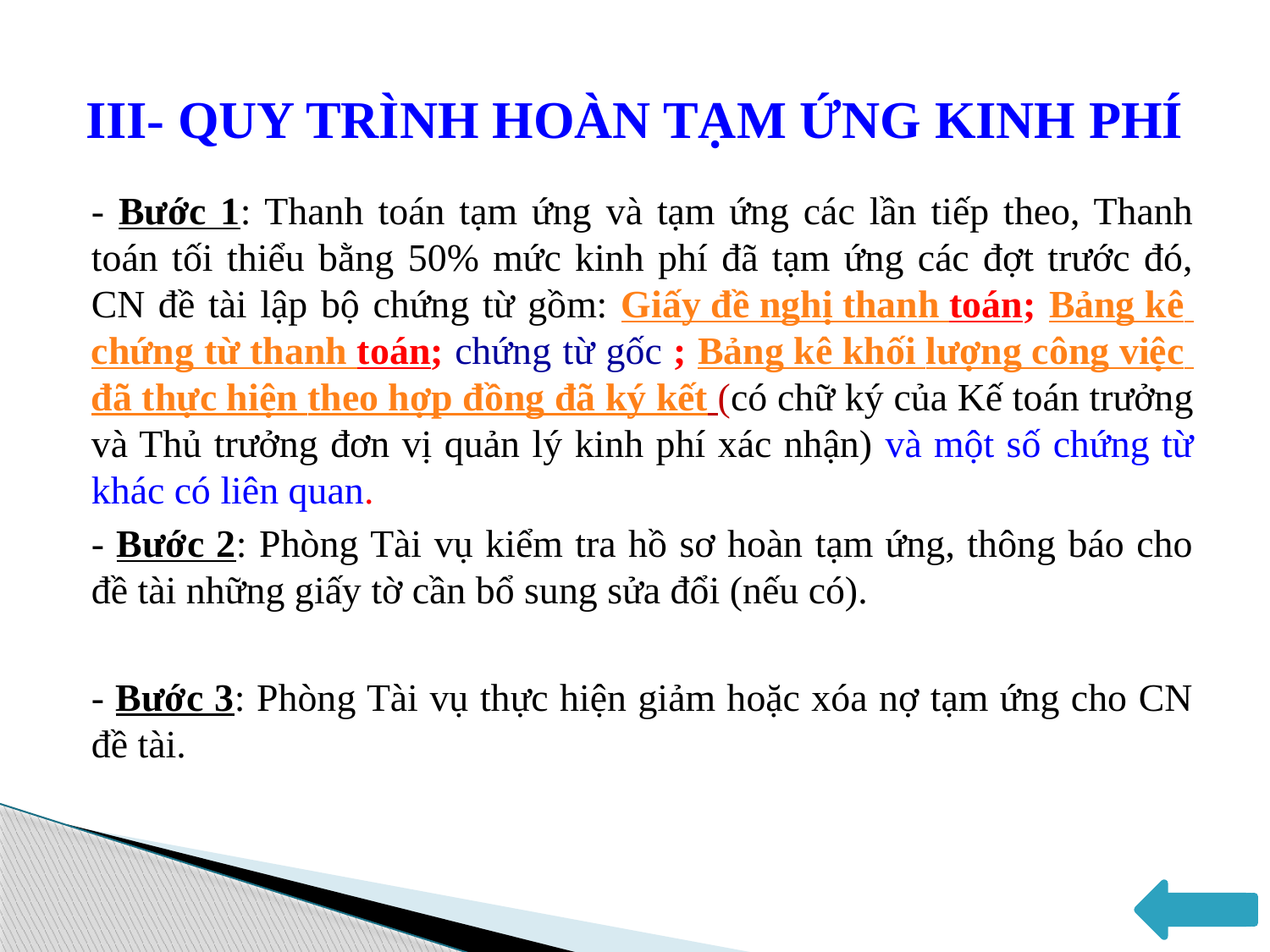

# III- QUY TRÌNH HOÀN TẠM ỨNG KINH PHÍ
- Bước 1: Thanh toán tạm ứng và tạm ứng các lần tiếp theo, Thanh toán tối thiểu bằng 50% mức kinh phí đã tạm ứng các đợt trước đó, CN đề tài lập bộ chứng từ gồm: Giấy đề nghị thanh toán; Bảng kê chứng từ thanh toán; chứng từ gốc ; Bảng kê khối lượng công việc đã thực hiện theo hợp đồng đã ký kết (có chữ ký của Kế toán trưởng và Thủ trưởng đơn vị quản lý kinh phí xác nhận) và một số chứng từ khác có liên quan.
- Bước 2: Phòng Tài vụ kiểm tra hồ sơ hoàn tạm ứng, thông báo cho đề tài những giấy tờ cần bổ sung sửa đổi (nếu có).

- Bước 3: Phòng Tài vụ thực hiện giảm hoặc xóa nợ tạm ứng cho CN đề tài.